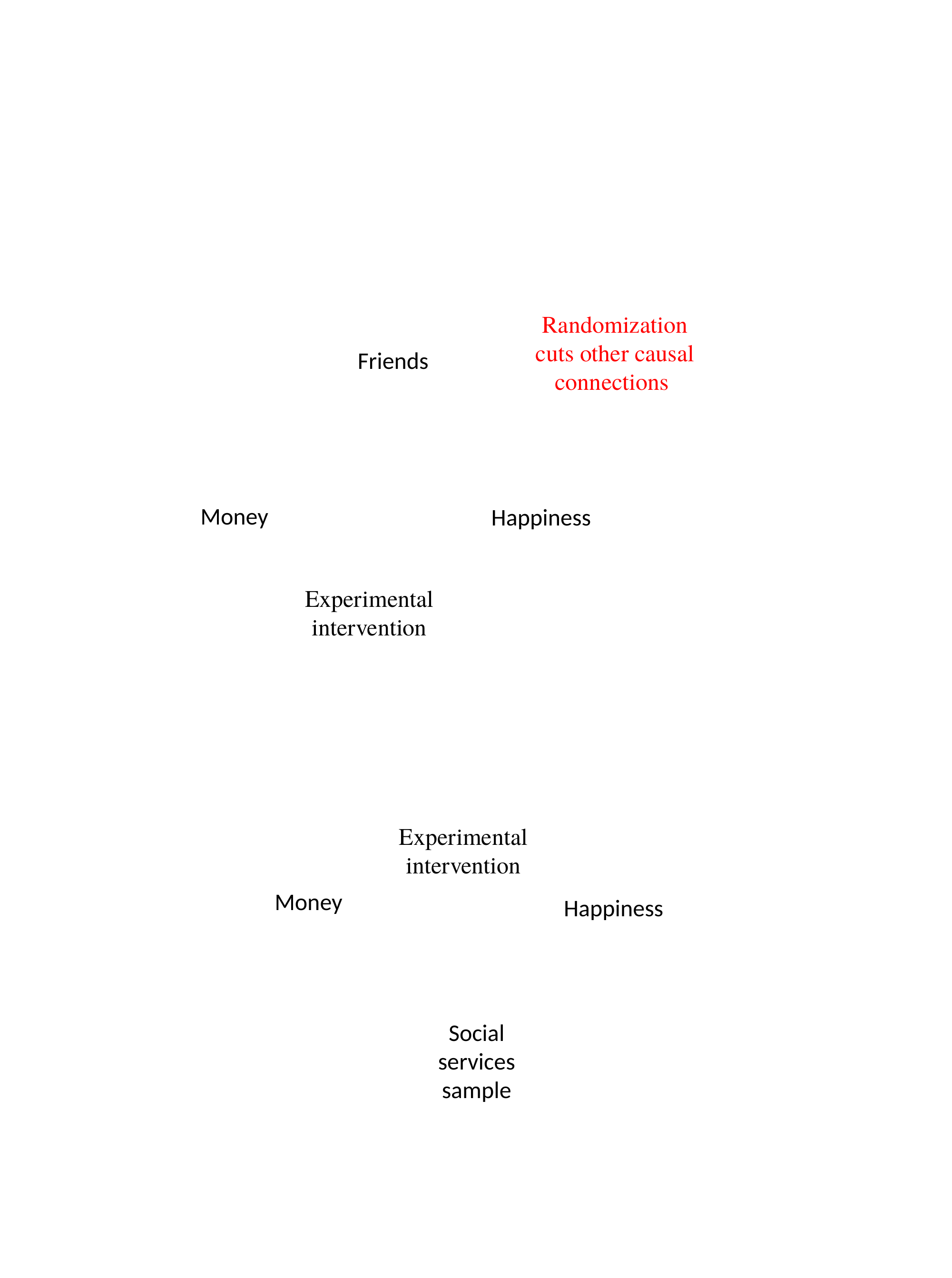

Randomization cuts other causal connections
Friends
Money
Happiness
Experimental intervention
Experimental intervention
Money
Happiness
Social services sample
Money
Happiness